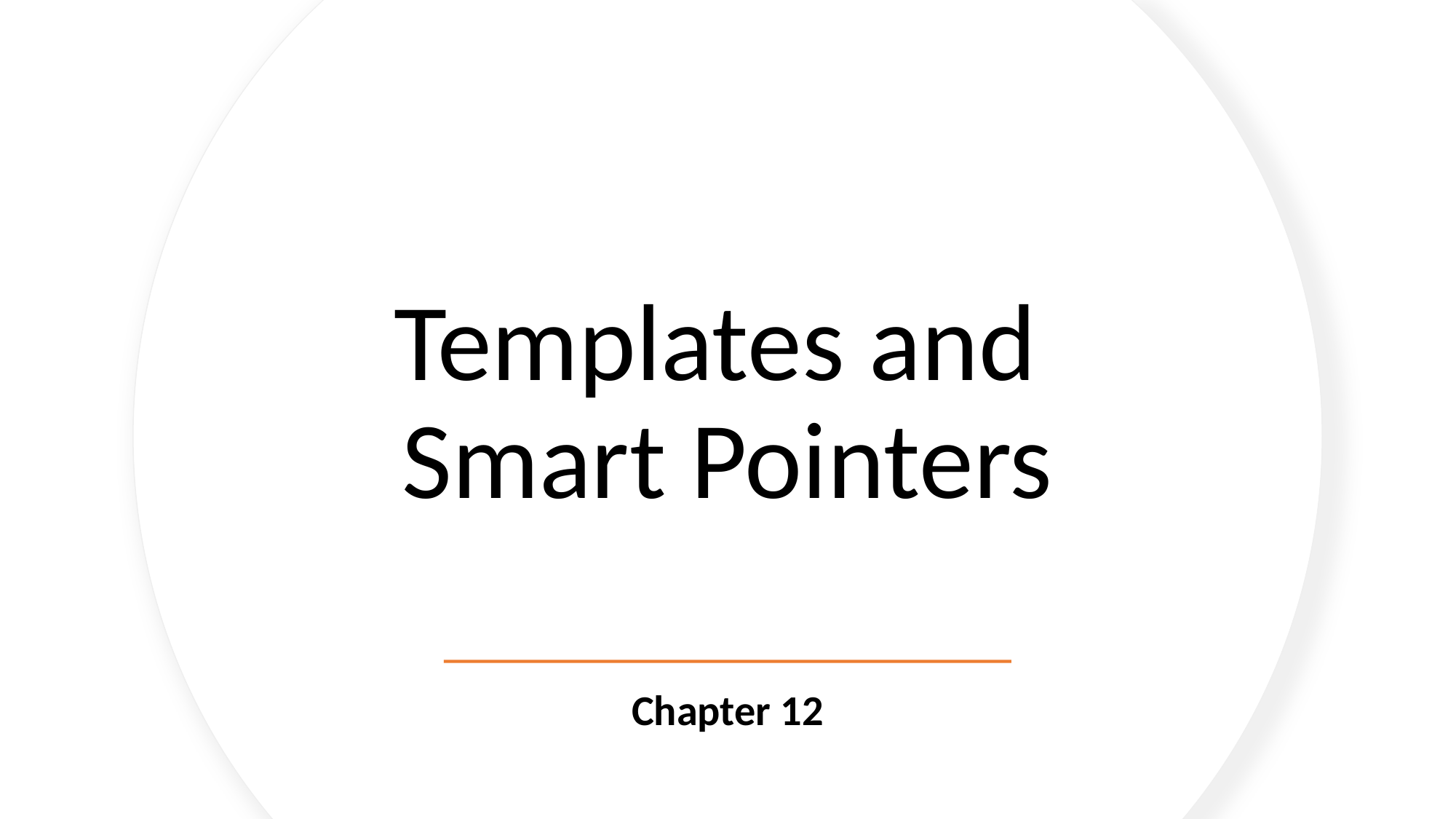

# Templates and Smart Pointers

Chapter 12